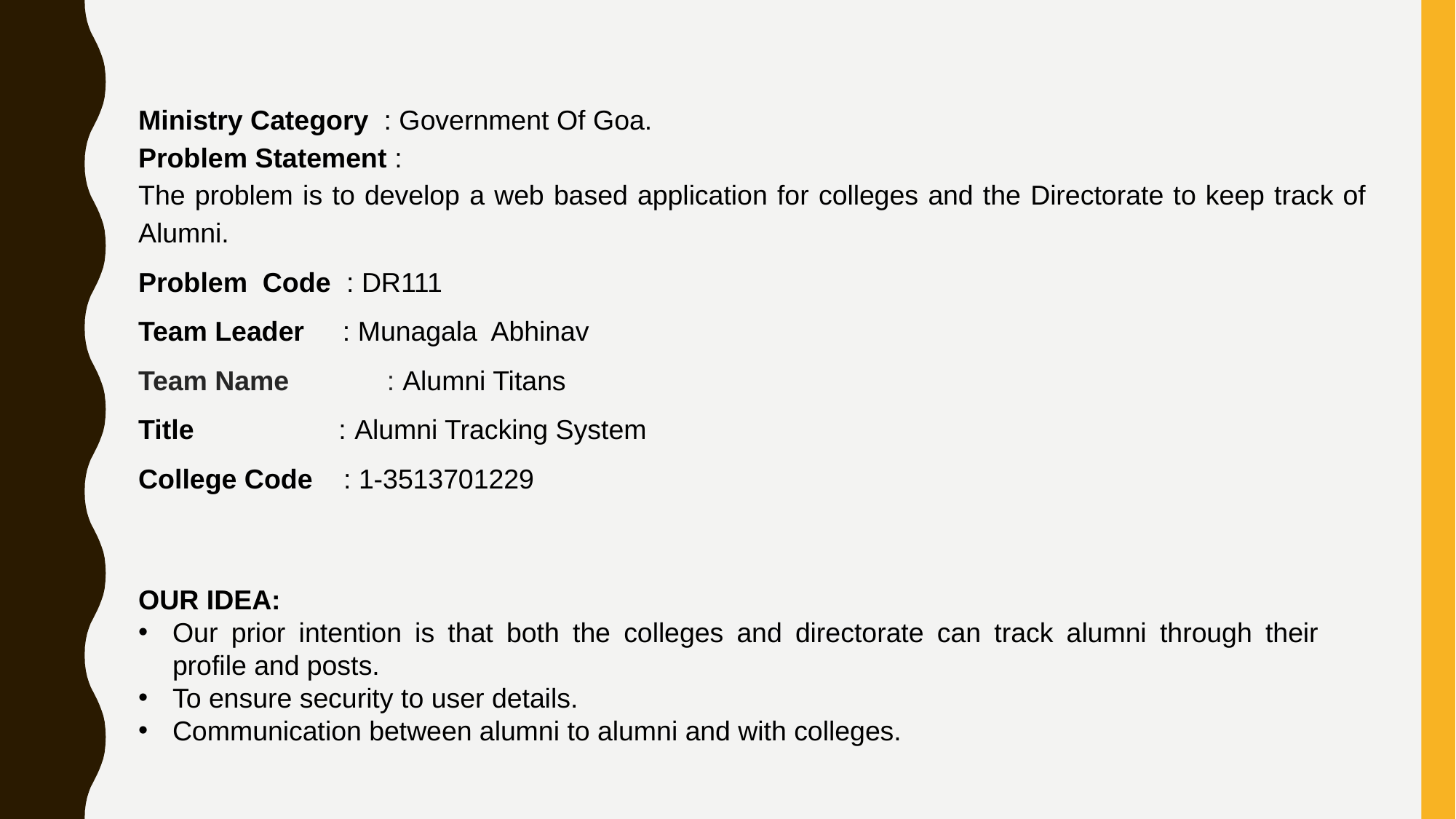

Ministry Category  : Government Of Goa.
Problem Statement :
The problem is to develop a web based application for colleges and the Directorate to keep track of Alumni.
Problem  Code  : DR111
Team Leader     : Munagala  Abhinav
Team Name	    : Alumni Titans
Title                   : Alumni Tracking System
College Code    : 1-3513701229
OUR IDEA:
Our prior intention is that both the colleges and directorate can track alumni through their profile and posts.
To ensure security to user details.
Communication between alumni to alumni and with colleges.